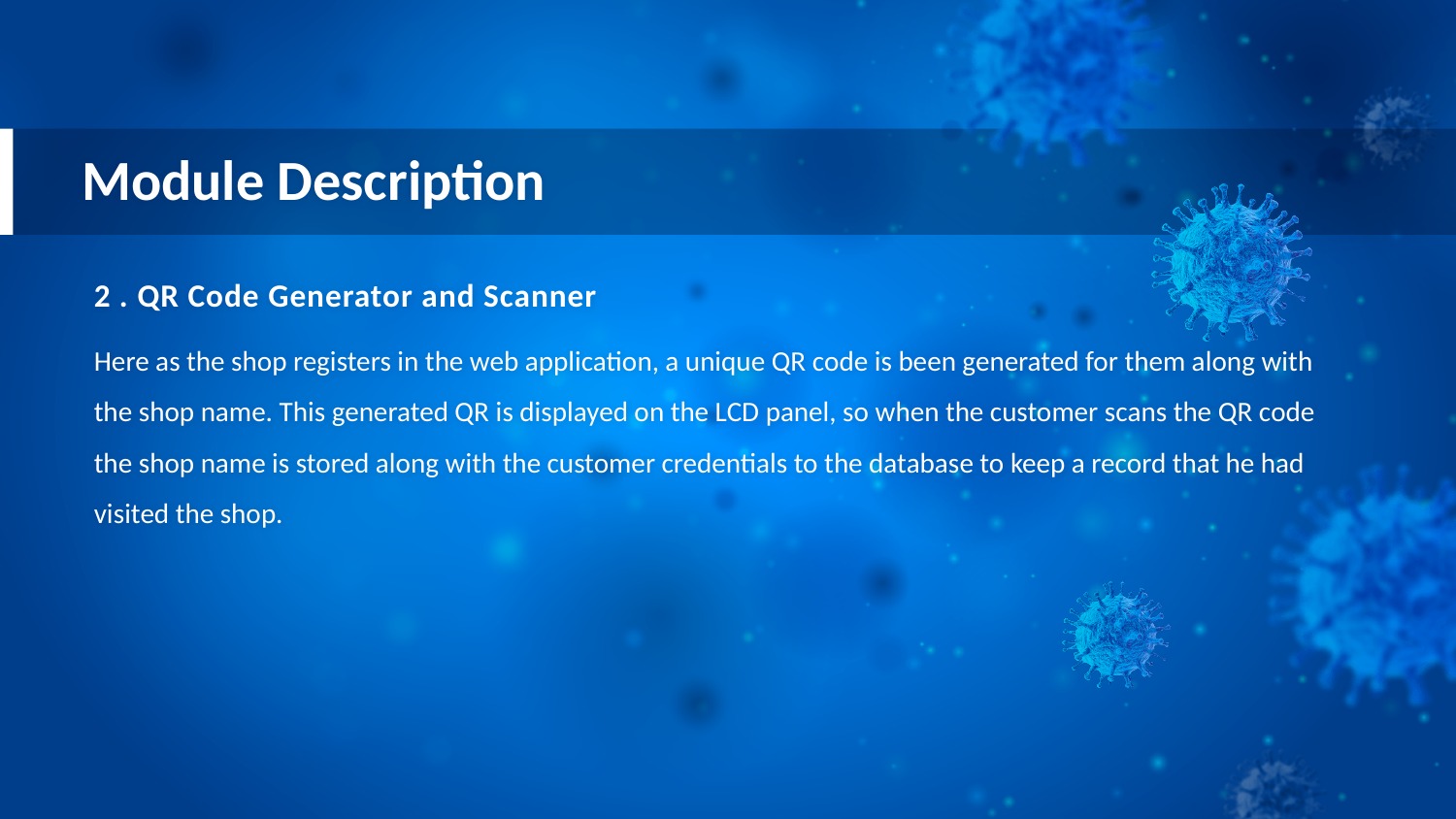

# Module Description
2 . QR Code Generator and Scanner
Here as the shop registers in the web application, a unique QR code is been generated for them along with the shop name. This generated QR is displayed on the LCD panel, so when the customer scans the QR code the shop name is stored along with the customer credentials to the database to keep a record that he had visited the shop.